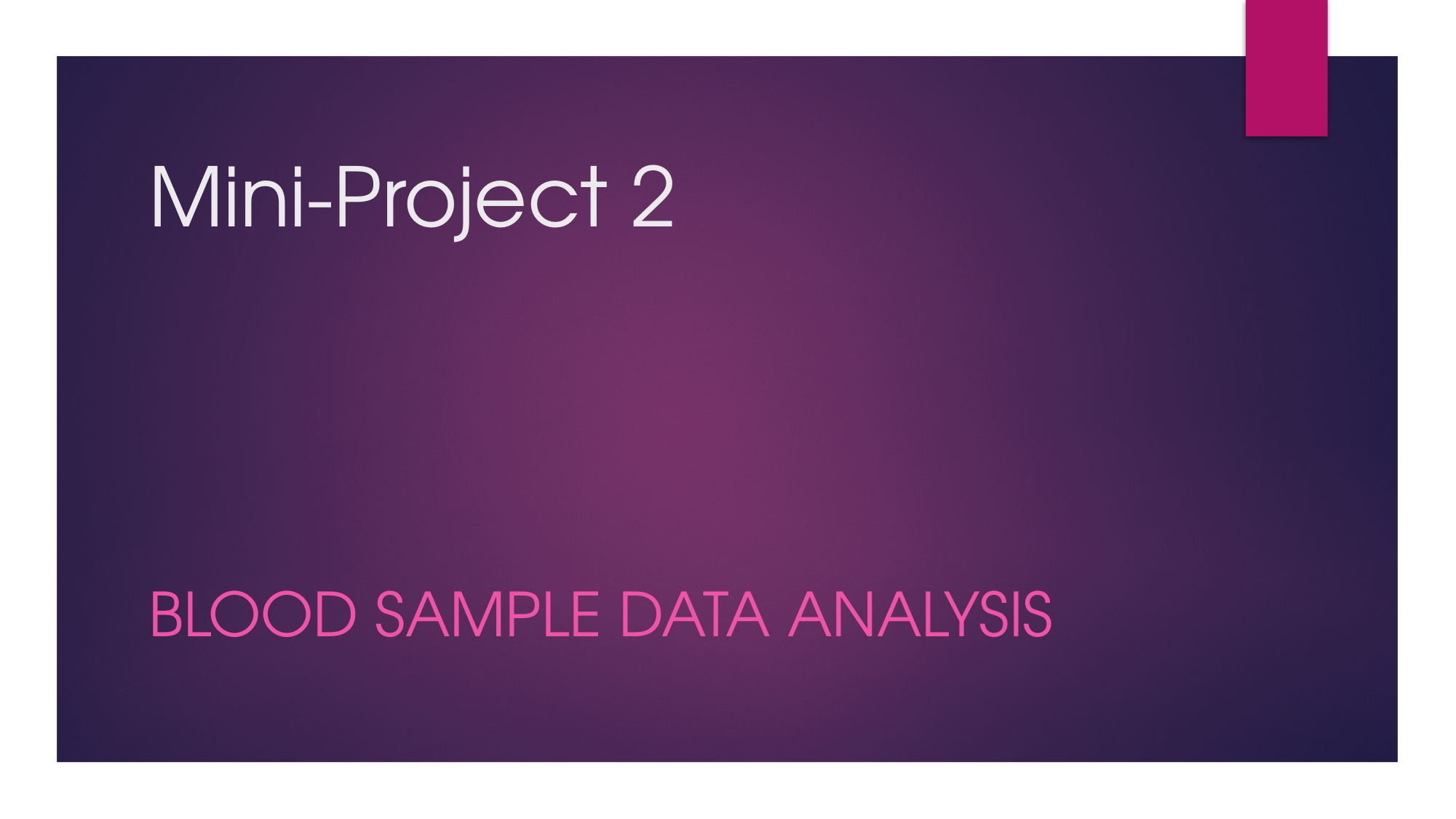

# Mini-Project 2
Blood Sample Data Analysis